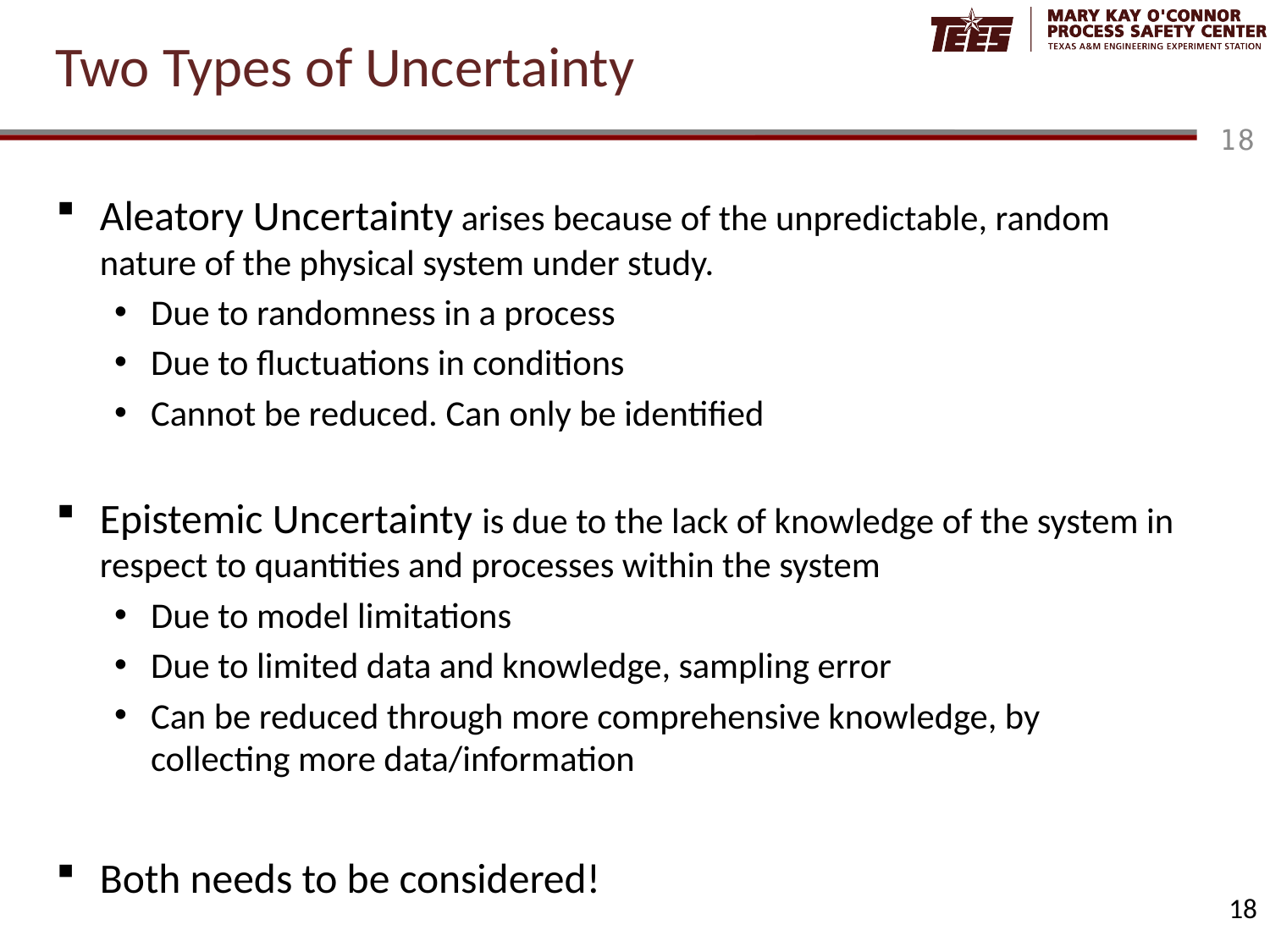

# Two Types of Uncertainty
Aleatory Uncertainty arises because of the unpredictable, random nature of the physical system under study.
Due to randomness in a process
Due to fluctuations in conditions
Cannot be reduced. Can only be identified

Epistemic Uncertainty is due to the lack of knowledge of the system in respect to quantities and processes within the system
Due to model limitations
Due to limited data and knowledge, sampling error
Can be reduced through more comprehensive knowledge, by collecting more data/information

Both needs to be considered!
18